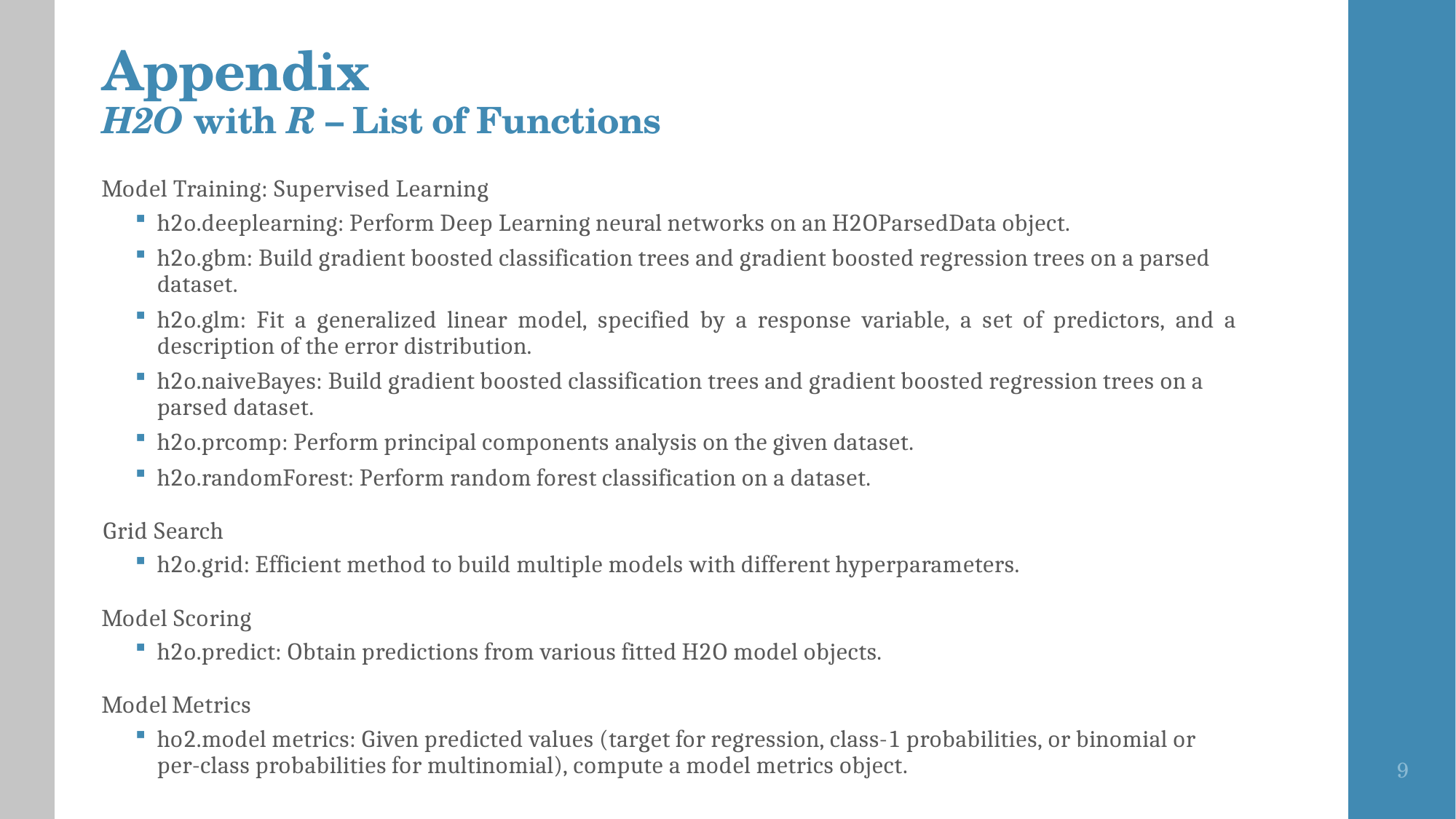

# Appendix H2O with R – List of Functions
Model Training: Supervised Learning
h2o.deeplearning: Perform Deep Learning neural networks on an H2OParsedData object.
h2o.gbm: Build gradient boosted classification trees and gradient boosted regression trees on a parsed dataset.
h2o.glm: Fit a generalized linear model, specified by a response variable, a set of predictors, and a description of the error distribution.
h2o.naiveBayes: Build gradient boosted classification trees and gradient boosted regression trees on a parsed dataset.
h2o.prcomp: Perform principal components analysis on the given dataset.
h2o.randomForest: Perform random forest classification on a dataset.
Grid Search
h2o.grid: Efficient method to build multiple models with different hyperparameters.
Model Scoring
h2o.predict: Obtain predictions from various fitted H2O model objects.
Model Metrics
ho2.model metrics: Given predicted values (target for regression, class-1 probabilities, or binomial or per-class probabilities for multinomial), compute a model metrics object.

9